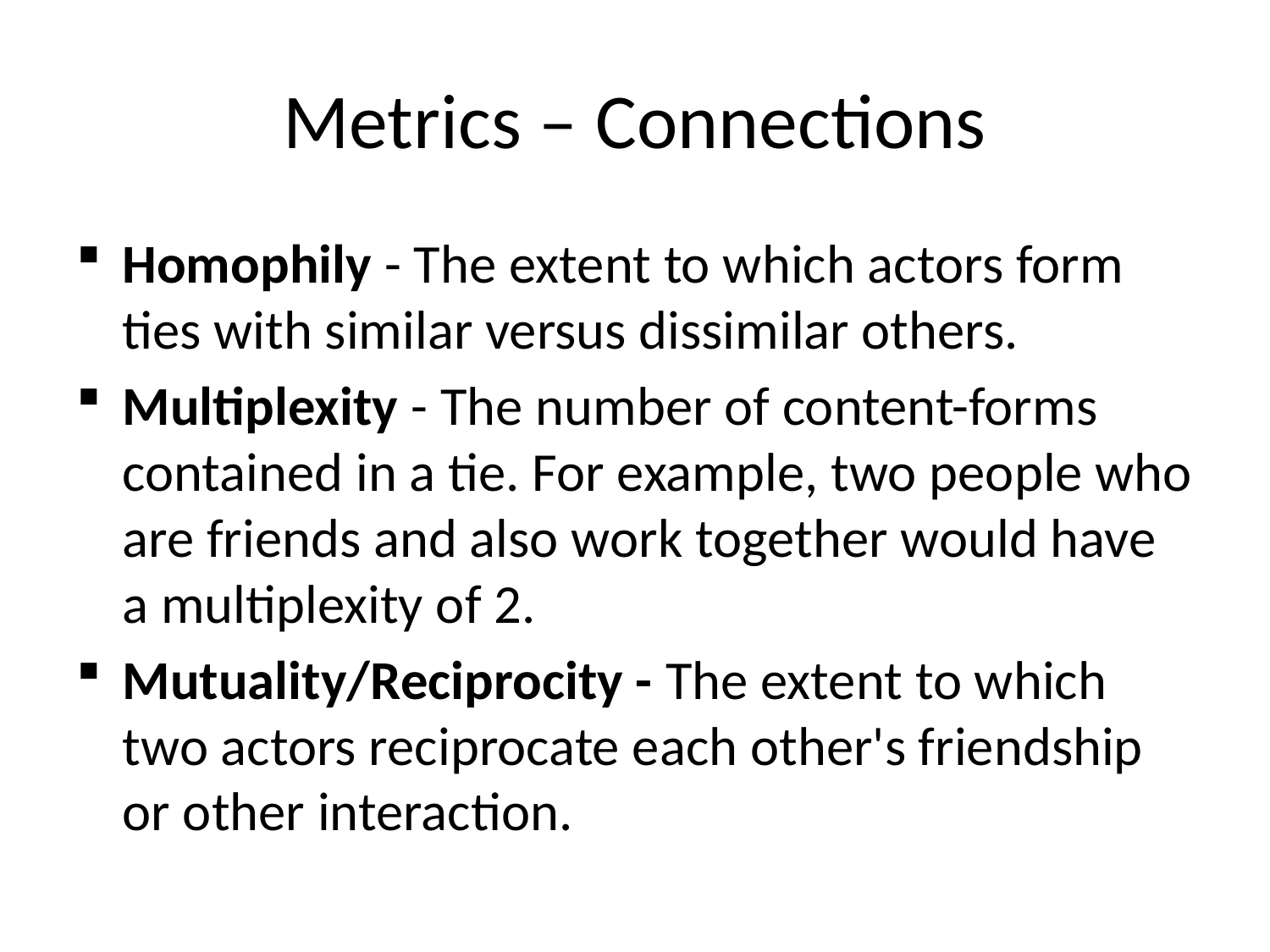

# Metrics – Connections
Homophily - The extent to which actors form ties with similar versus dissimilar others.
Multiplexity - The number of content-forms contained in a tie. For example, two people who are friends and also work together would have a multiplexity of 2.
Mutuality/Reciprocity - The extent to which two actors reciprocate each other's friendship or other interaction.